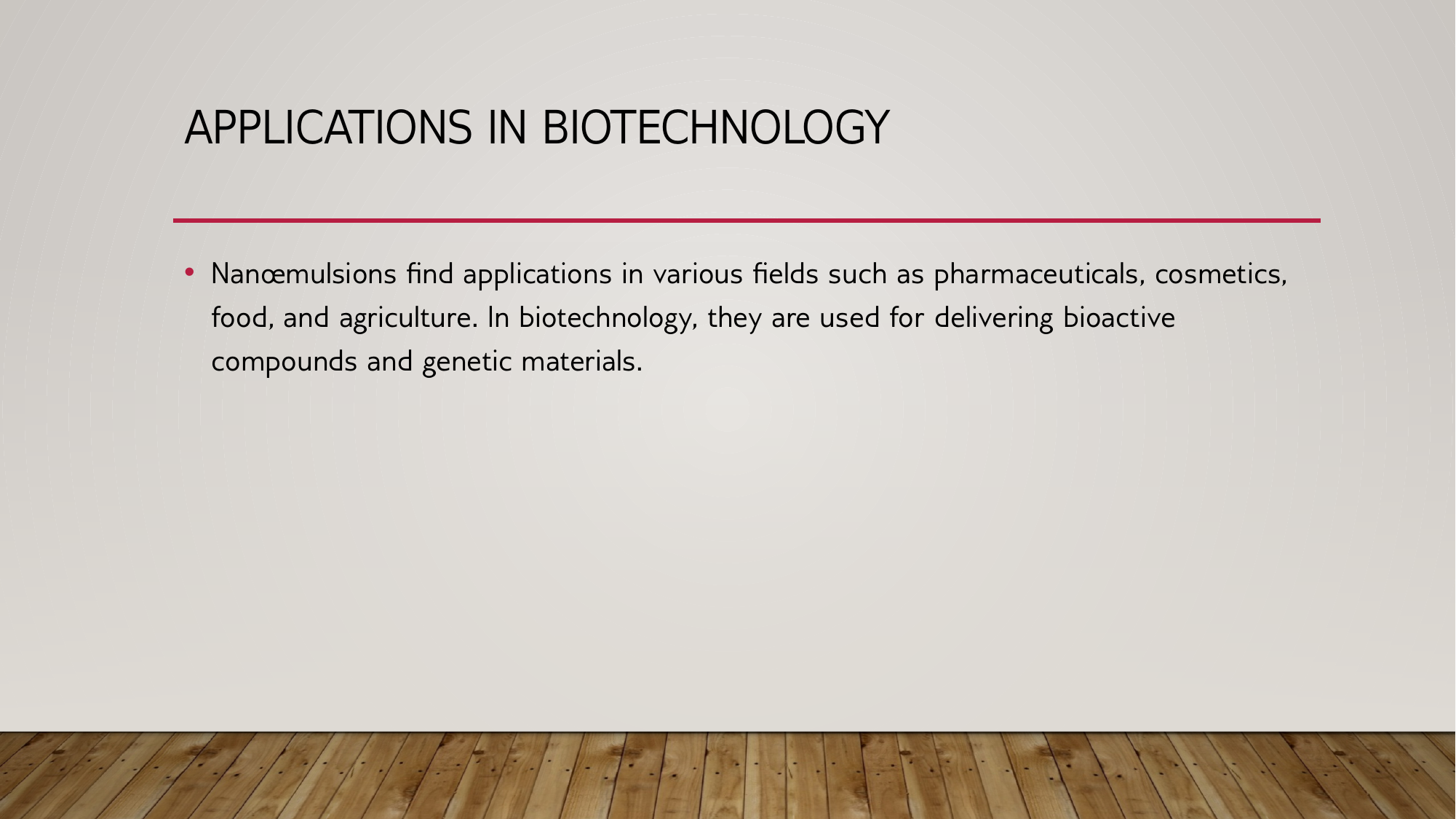

# Applications in Biotechnology
Nanoemulsions find applications in various fields such as pharmaceuticals, cosmetics, food, and agriculture. In biotechnology, they are used for delivering bioactive compounds and genetic materials.